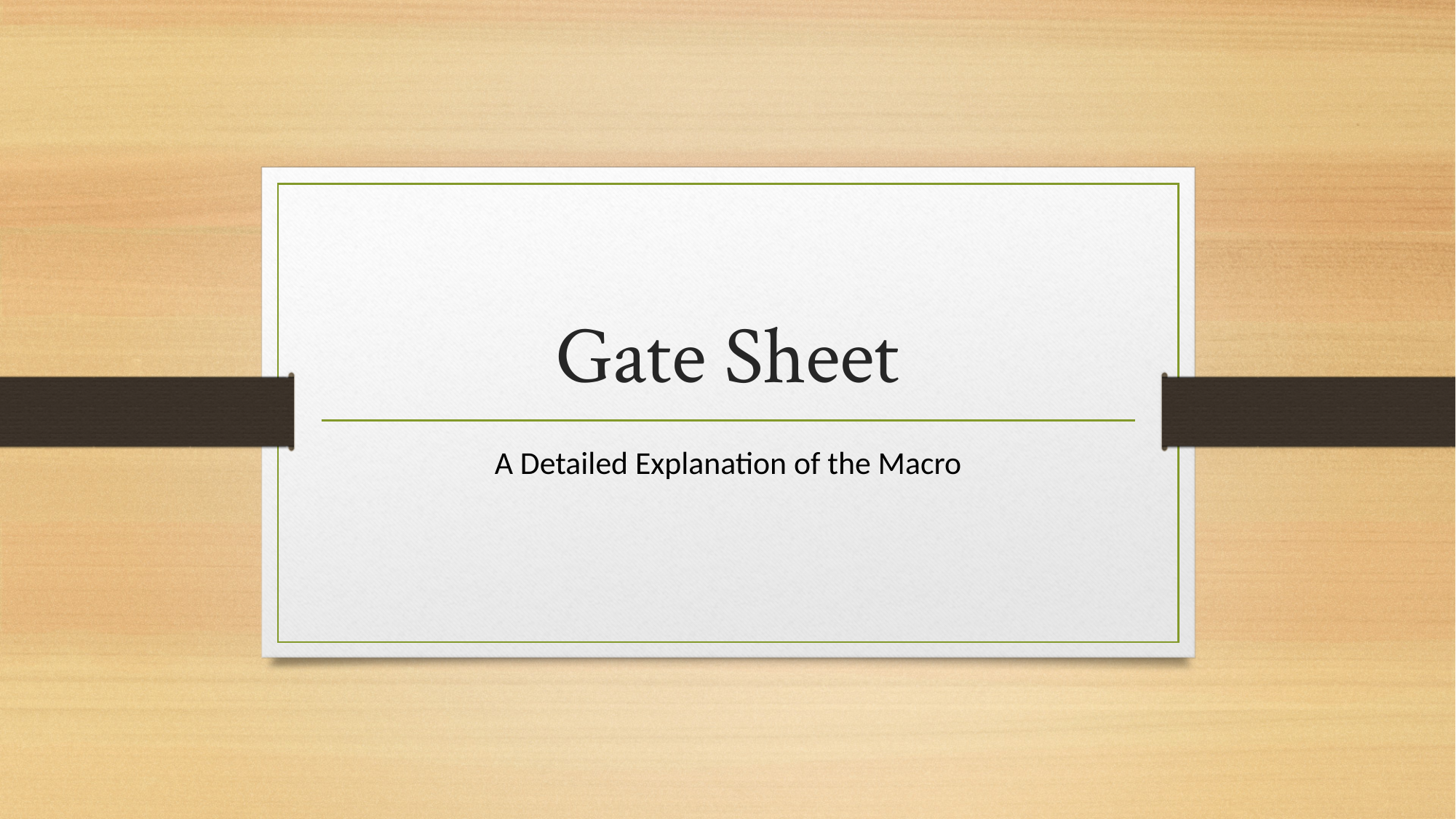

# Gate Sheet
A Detailed Explanation of the Macro